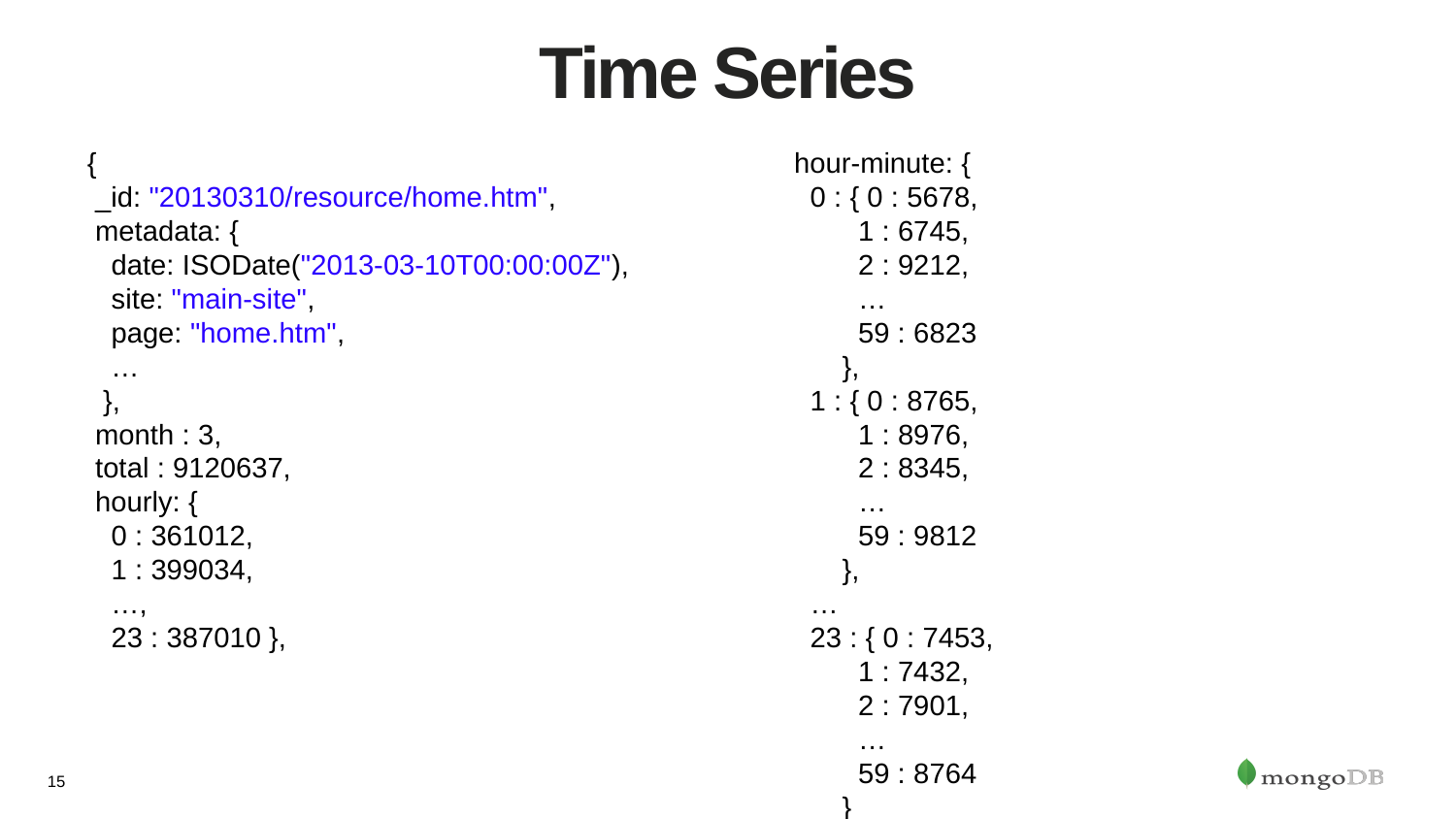

# Time Series
{
 _id: "20130310/resource/home.htm",
 metadata: {
   date: ISODate("2013-03-10T00:00:00Z"),
   site: "main-site",
   page: "home.htm",
   …
  },
 month : 3,
 total : 9120637,
 hourly: {
   0 : 361012,
   1 : 399034,
   …,
   23 : 387010 },

hour-minute: {
  0 : { 0 : 5678,
        1 : 6745,
        2 : 9212,
        …
        59 : 6823
      },
  1 : { 0 : 8765,
        1 : 8976,
        2 : 8345,
        …
        59 : 9812
      },
  …
  23 : { 0 : 7453,
        1 : 7432,
        2 : 7901,
        …
        59 : 8764
      }
  }
}